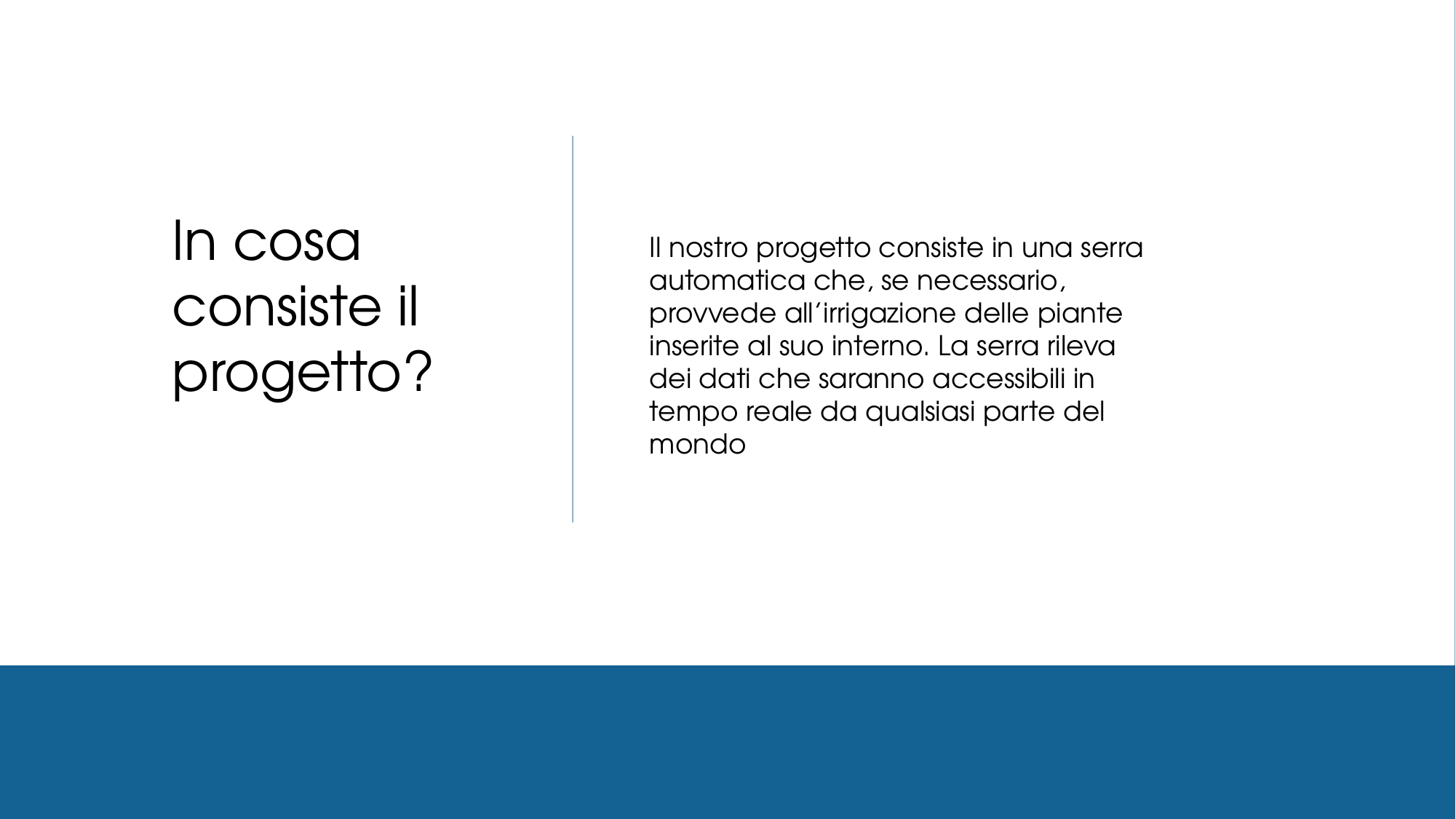

In cosa consiste il progetto?
Il nostro progetto consiste in una serra automatica che, se necessario, provvede all’irrigazione delle piante inserite al suo interno. La serra rileva dei dati che saranno accessibili in tempo reale da qualsiasi parte del mondo